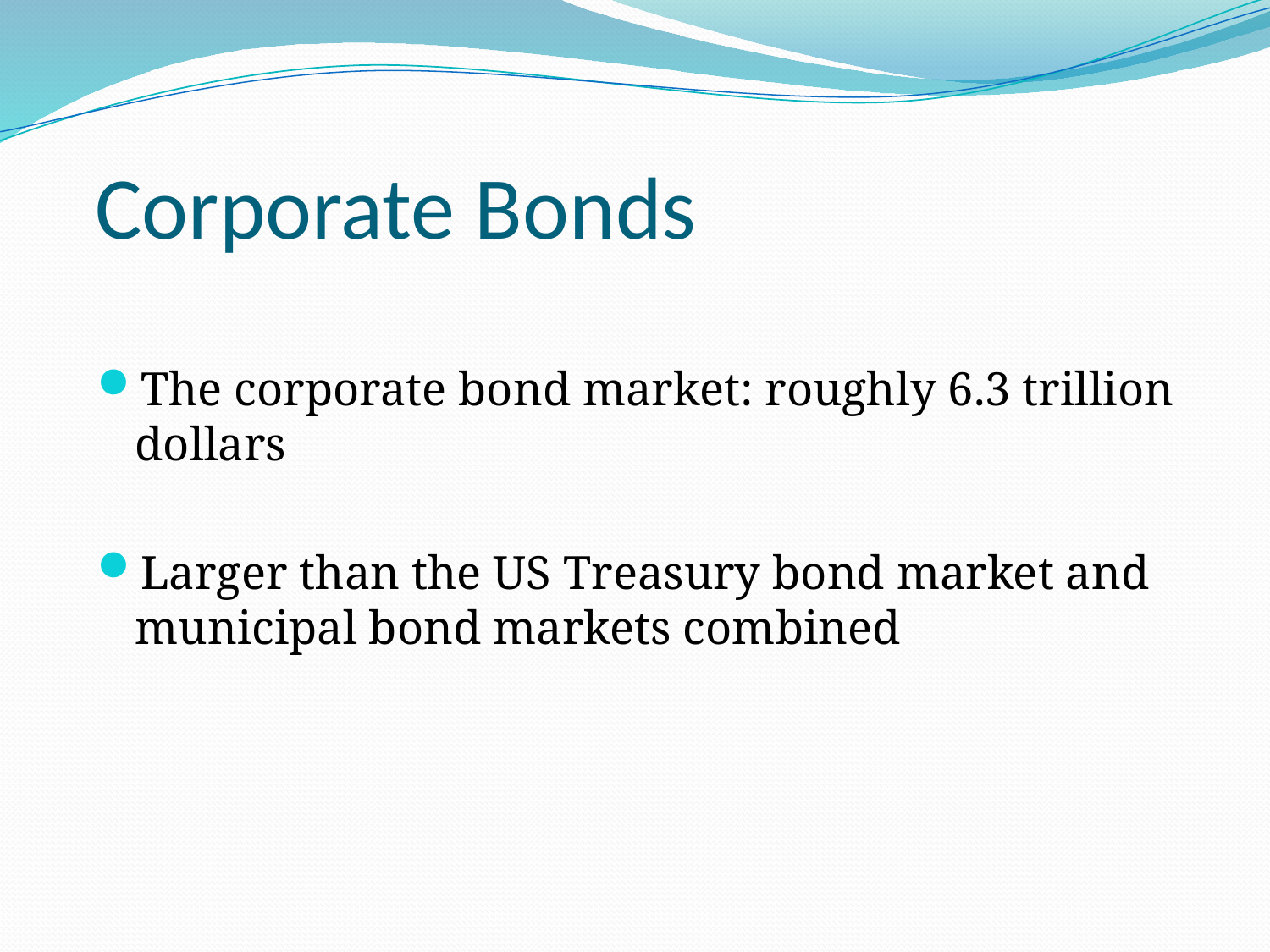

# Corporate Bonds

The corporate bond market: roughly 6.3 trillion dollars

Larger than the US Treasury bond market and municipal bond markets combined